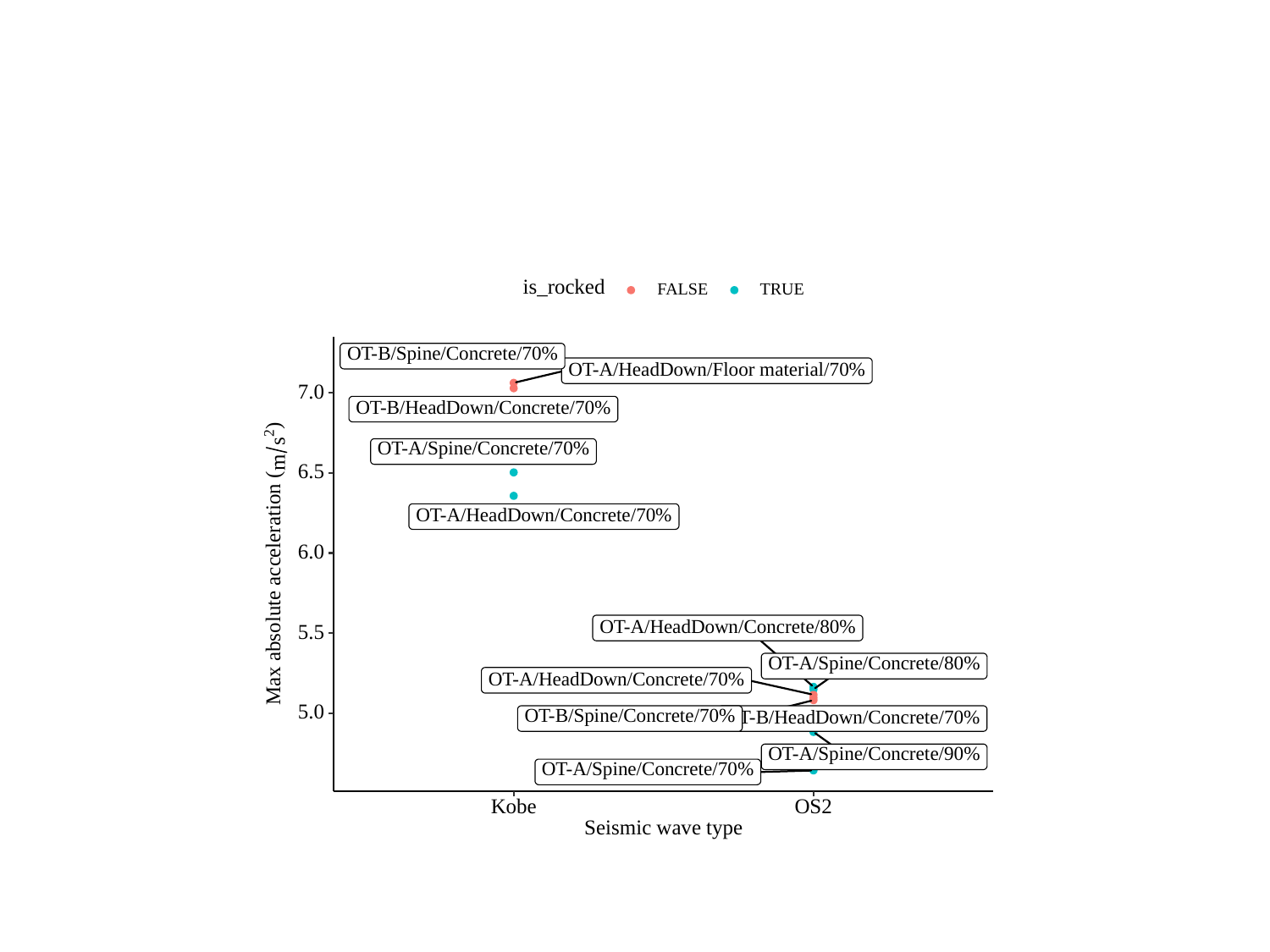

#

is_rocked
FALSE
TRUE

OT-B/Spine/Concrete/70%

OT-A/HeadDown/Floor material/70%

7.0

OT-B/HeadDown/Concrete/70%
)
2
s

OT-A/Spine/Concrete/70%

m
6.5

OT-A/HeadDown/Concrete/70%
6.0

Max absolute acceleration (

OT-A/HeadDown/Concrete/80%
5.5

OT-A/Spine/Concrete/80%

OT-A/HeadDown/Concrete/70%

5.0

OT-B/Spine/Concrete/70%
OT-B/HeadDown/Concrete/70%

OT-A/Spine/Concrete/90%

OT-A/Spine/Concrete/70%

Kobe
OS2
Seismic wave type